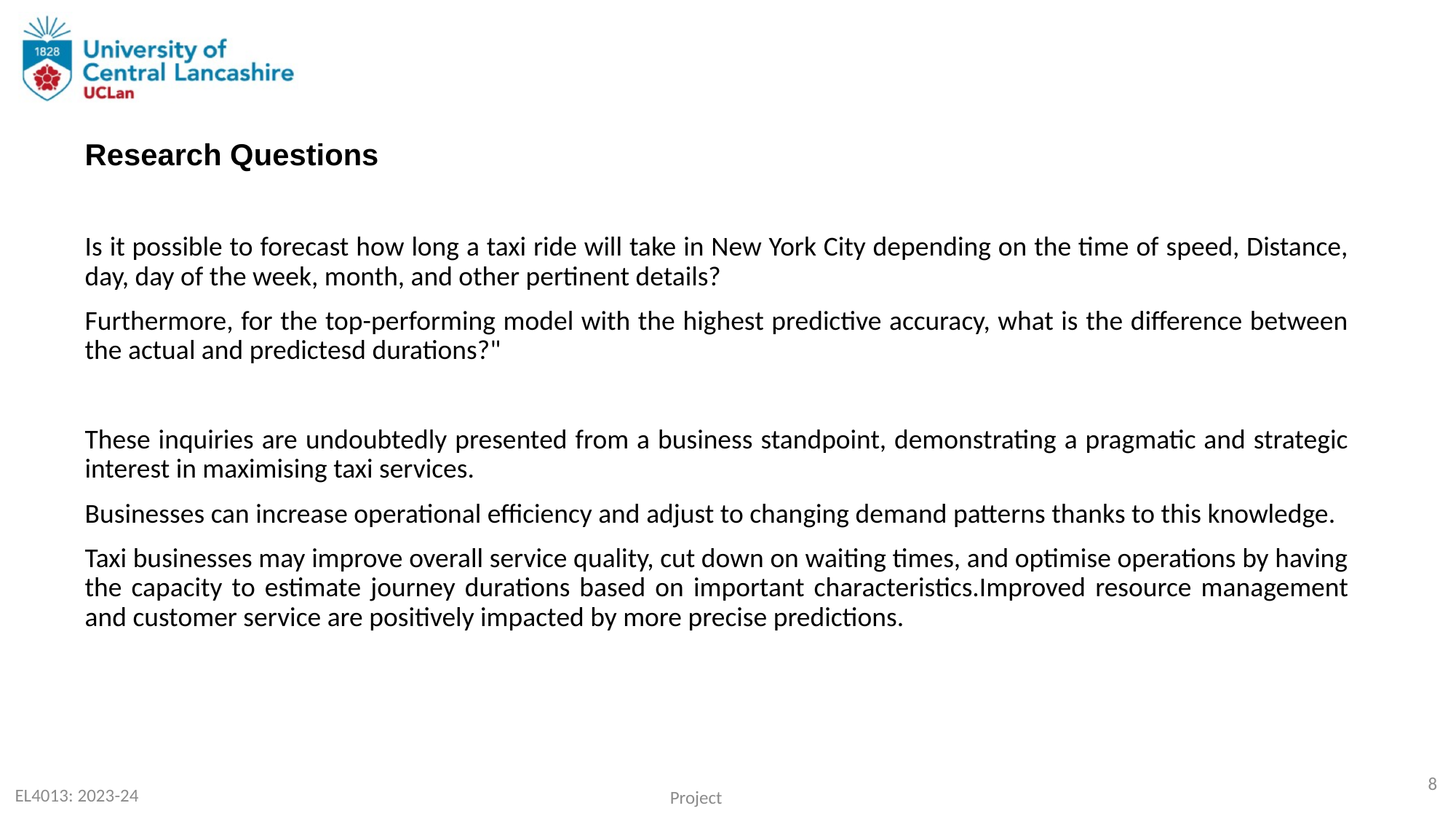

Research Questions

Is it possible to forecast how long a taxi ride will take in New York City depending on the time of speed, Distance, day, day of the week, month, and other pertinent details?
Furthermore, for the top-performing model with the highest predictive accuracy, what is the difference between the actual and predictesd durations?"

These inquiries are undoubtedly presented from a business standpoint, demonstrating a pragmatic and strategic interest in maximising taxi services.
Businesses can increase operational efficiency and adjust to changing demand patterns thanks to this knowledge.
Taxi businesses may improve overall service quality, cut down on waiting times, and optimise operations by having the capacity to estimate journey durations based on important characteristics.Improved resource management and customer service are positively impacted by more precise predictions.

8

EL4013: 2023-24
Project